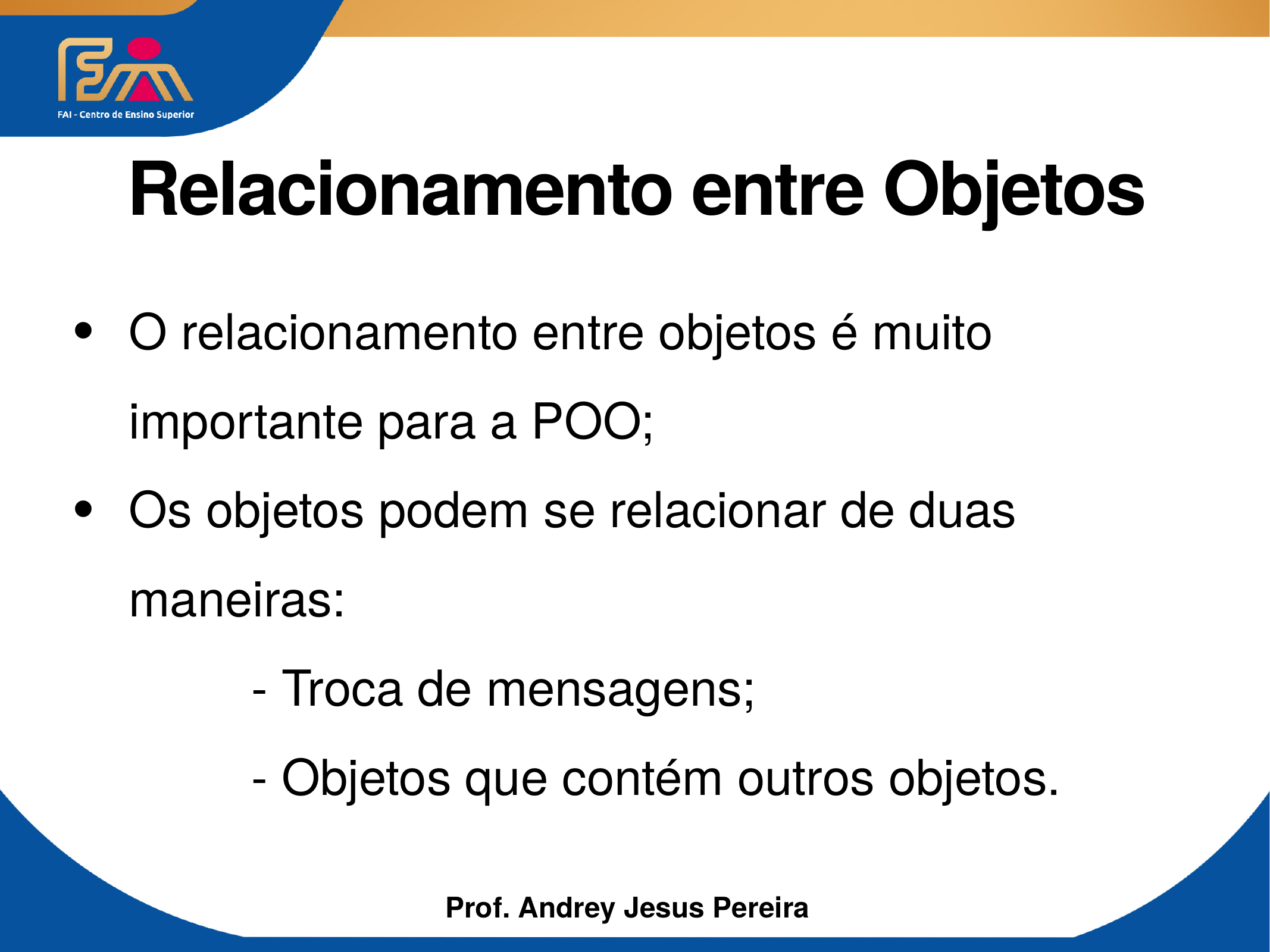

# Relacionamento entre Objetos
O relacionamento entre objetos é muito importante para a POO;
Os objetos podem se relacionar de duas maneiras:
		- Troca de mensagens;
		- Objetos que contém outros objetos.

Prof. Andrey Jesus Pereira